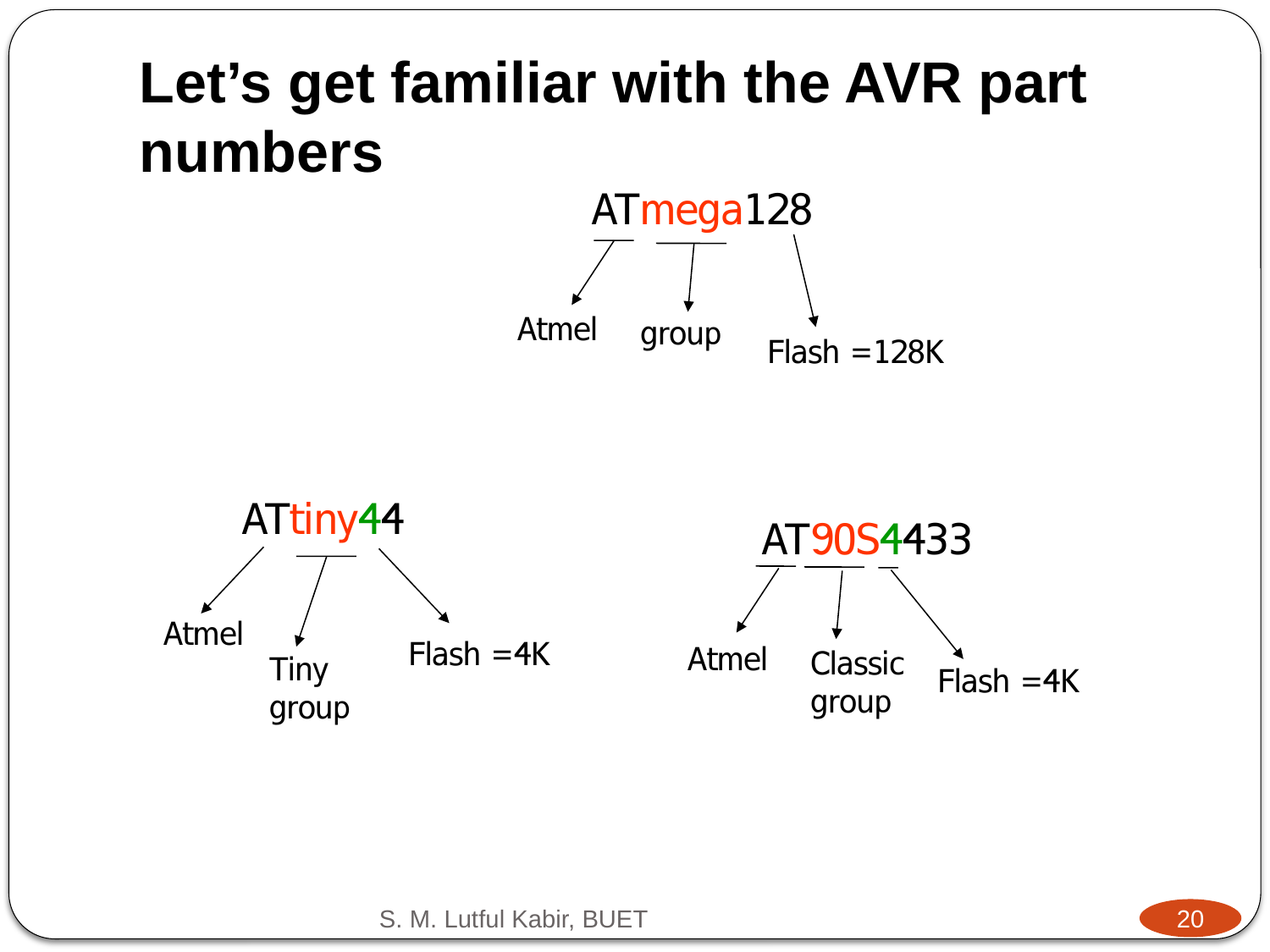

# Let’s get familiar with the AVR part numbers
ATmega128

Atmel
group
Flash =128K
ATtiny44
AT90S4433

Atmel
Flash =4K
Atmel
Classic group
Tiny group
Flash =4K
S. M. Lutful Kabir, BUET
20